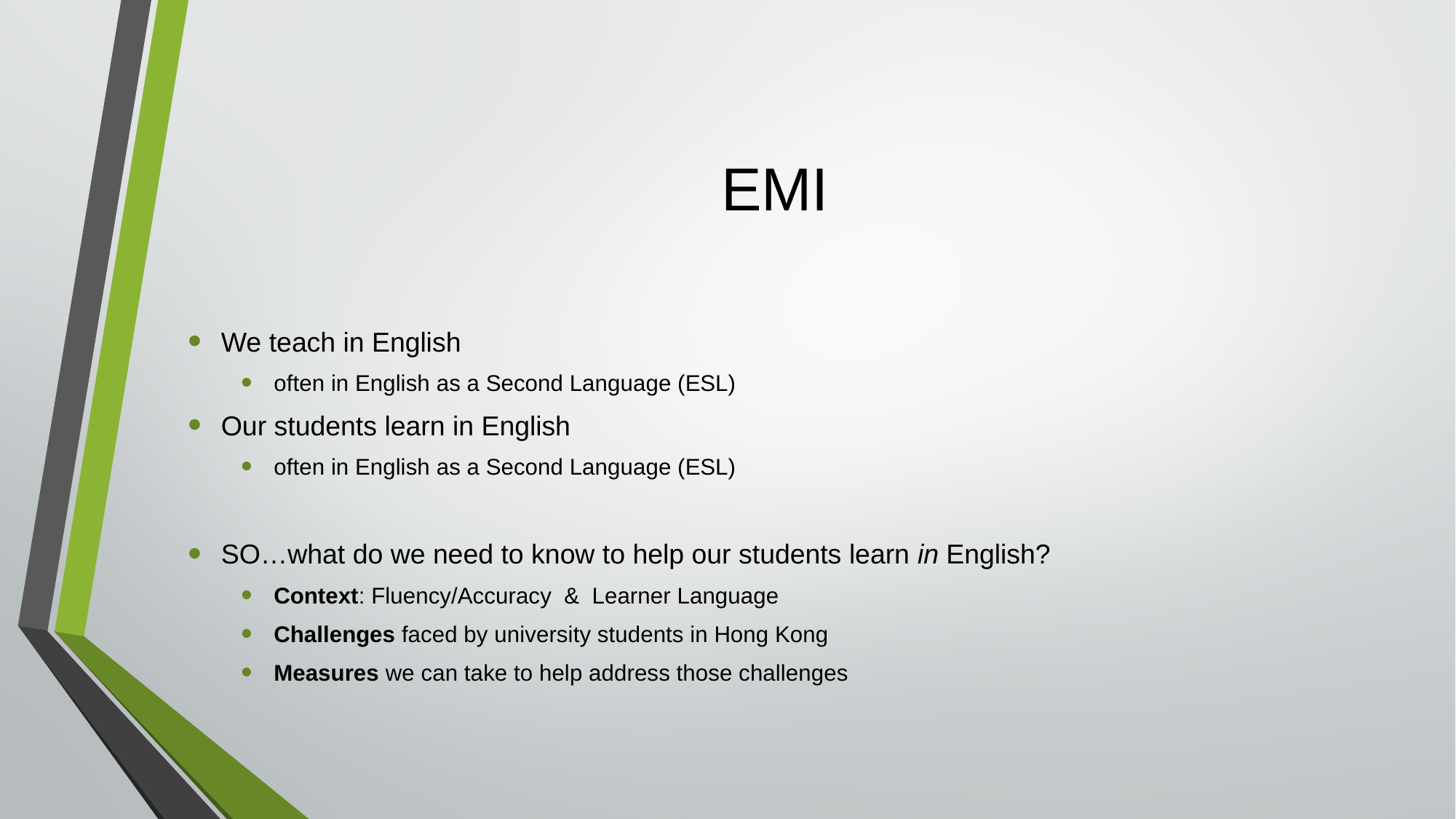

# EMI
We teach in English
often in English as a Second Language (ESL)
Our students learn in English
often in English as a Second Language (ESL)

SO…what do we need to know to help our students learn in English?
Context: Fluency/Accuracy  &  Learner Language
Challenges faced by university students in Hong Kong
Measures we can take to help address those challenges